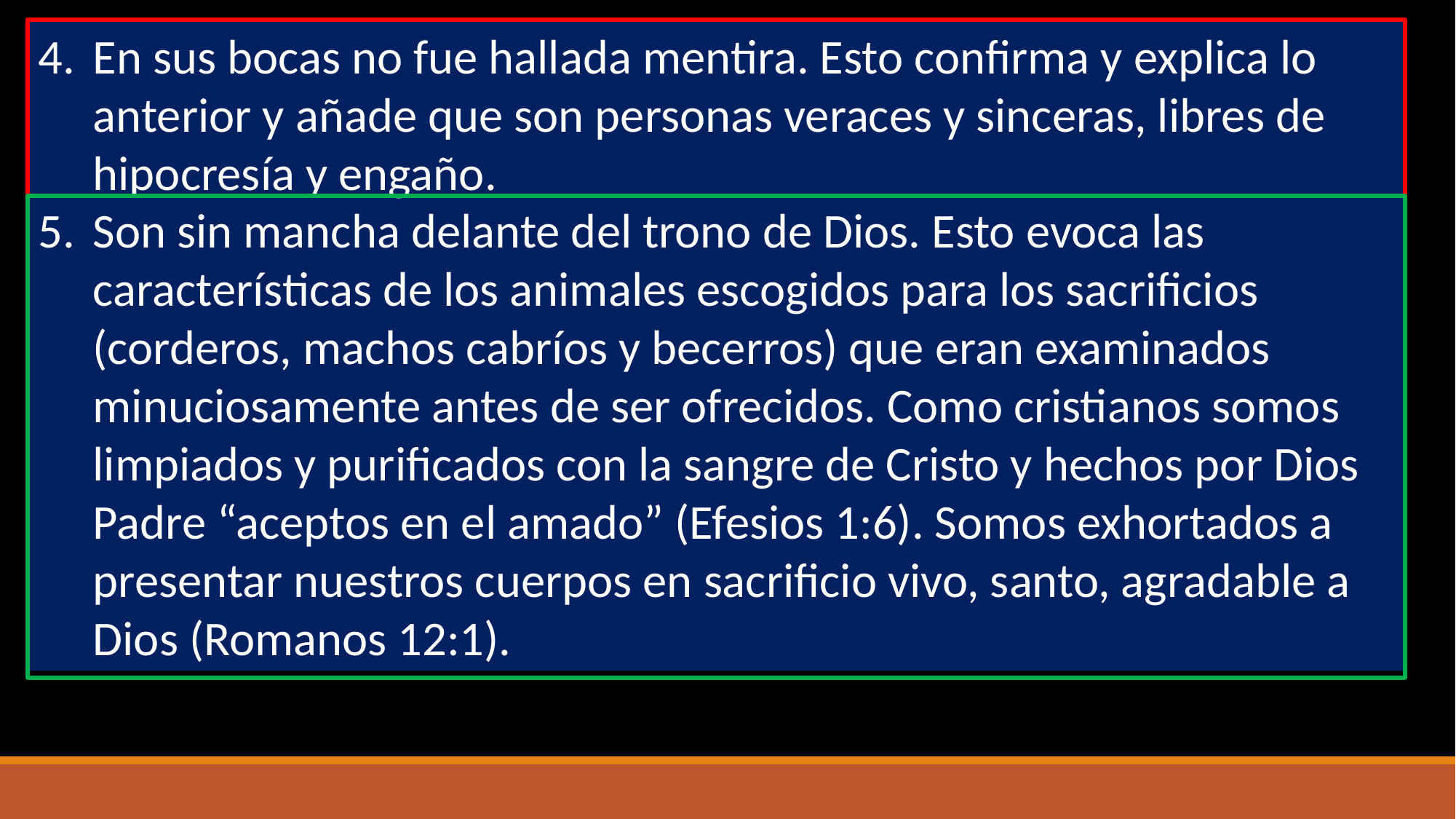

En sus bocas no fue hallada mentira. Esto confirma y explica lo anterior y añade que son personas veraces y sinceras, libres de hipocresía y engaño.
Son sin mancha delante del trono de Dios. Esto evoca las características de los animales escogidos para los sacrificios (corderos, machos cabríos y becerros) que eran examinados minuciosamente antes de ser ofrecidos. Como cristianos somos limpiados y purificados con la sangre de Cristo y hechos por Dios Padre “aceptos en el amado” (Efesios 1:6). Somos exhortados a presentar nuestros cuerpos en sacrificio vivo, santo, agradable a Dios (Romanos 12:1).